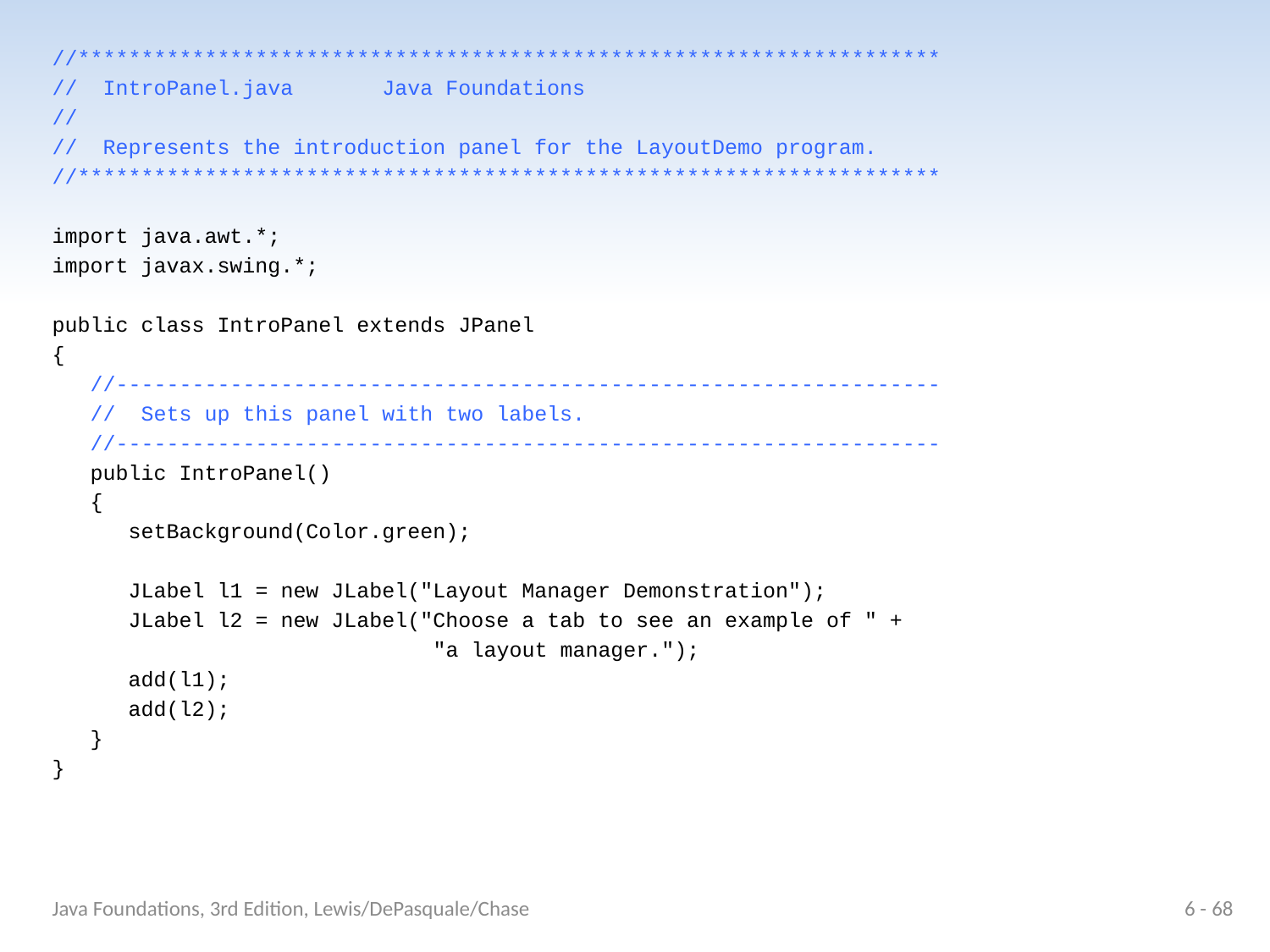

//********************************************************************
//  IntroPanel.java       Java Foundations
//
//  Represents the introduction panel for the LayoutDemo program.
//********************************************************************

import java.awt.*;
import javax.swing.*;

public class IntroPanel extends JPanel
{
   //-----------------------------------------------------------------
   //  Sets up this panel with two labels.
   //-----------------------------------------------------------------
   public IntroPanel()
   {
      setBackground(Color.green);

      JLabel l1 = new JLabel("Layout Manager Demonstration");
      JLabel l2 = new JLabel("Choose a tab to see an example of " +
                              "a layout manager.");
      add(l1);
      add(l2);
   }
}

Java Foundations, 3rd Edition, Lewis/DePasquale/Chase
6 - 68